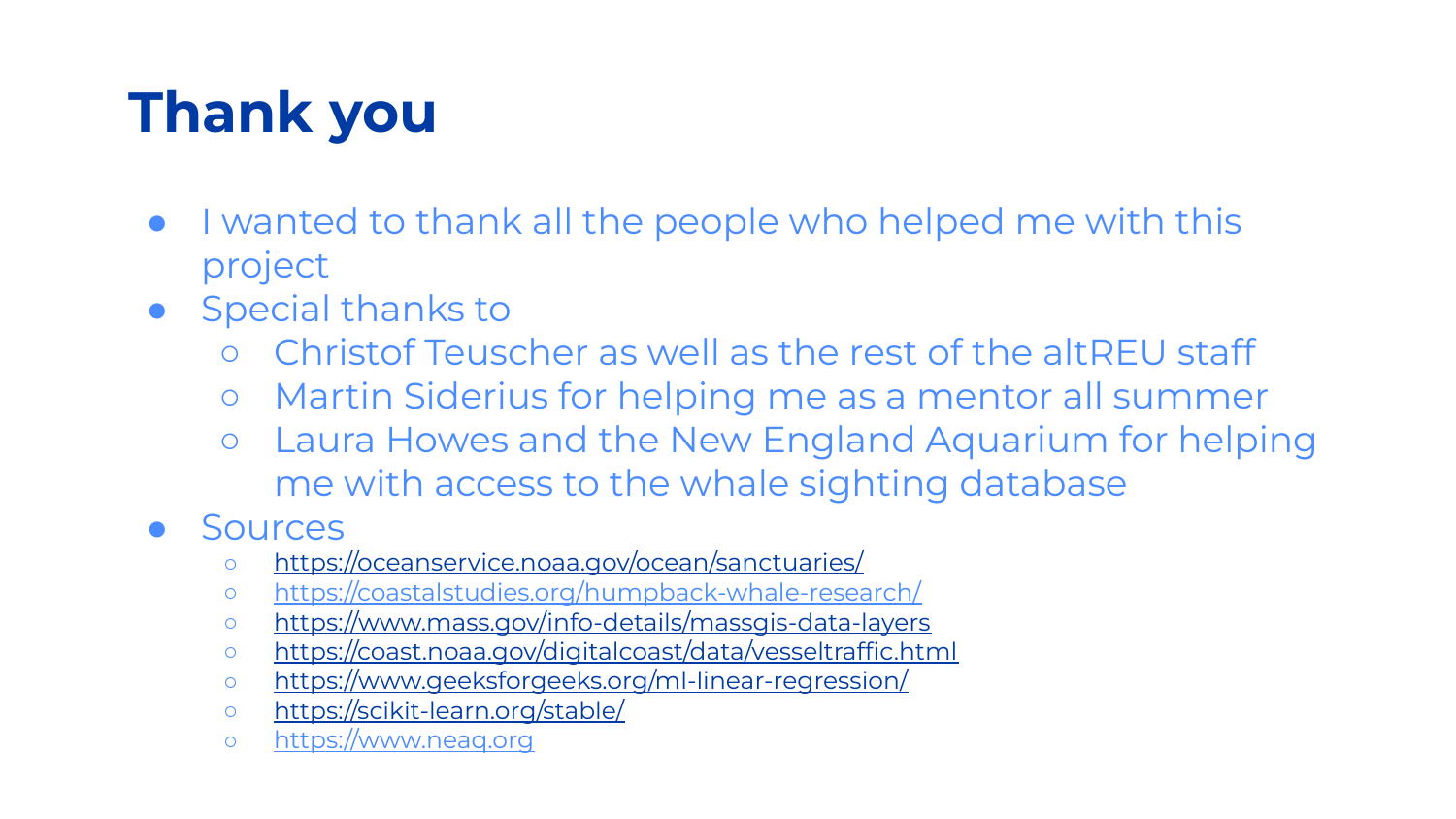

# Thank you
I wanted to thank all the people who helped me with this project
Special thanks to
Christof Teuscher as well as the rest of the altREU staff
Martin Siderius for helping me as a mentor all summer
Laura Howes and the New England Aquarium for helping me with access to the whale sighting database
Sources
https://oceanservice.noaa.gov/ocean/sanctuaries/
https://coastalstudies.org/humpback-whale-research/
https://www.mass.gov/info-details/massgis-data-layers
https://coast.noaa.gov/digitalcoast/data/vesseltraffic.html
https://www.geeksforgeeks.org/ml-linear-regression/
https://scikit-learn.org/stable/
https://www.neaq.org